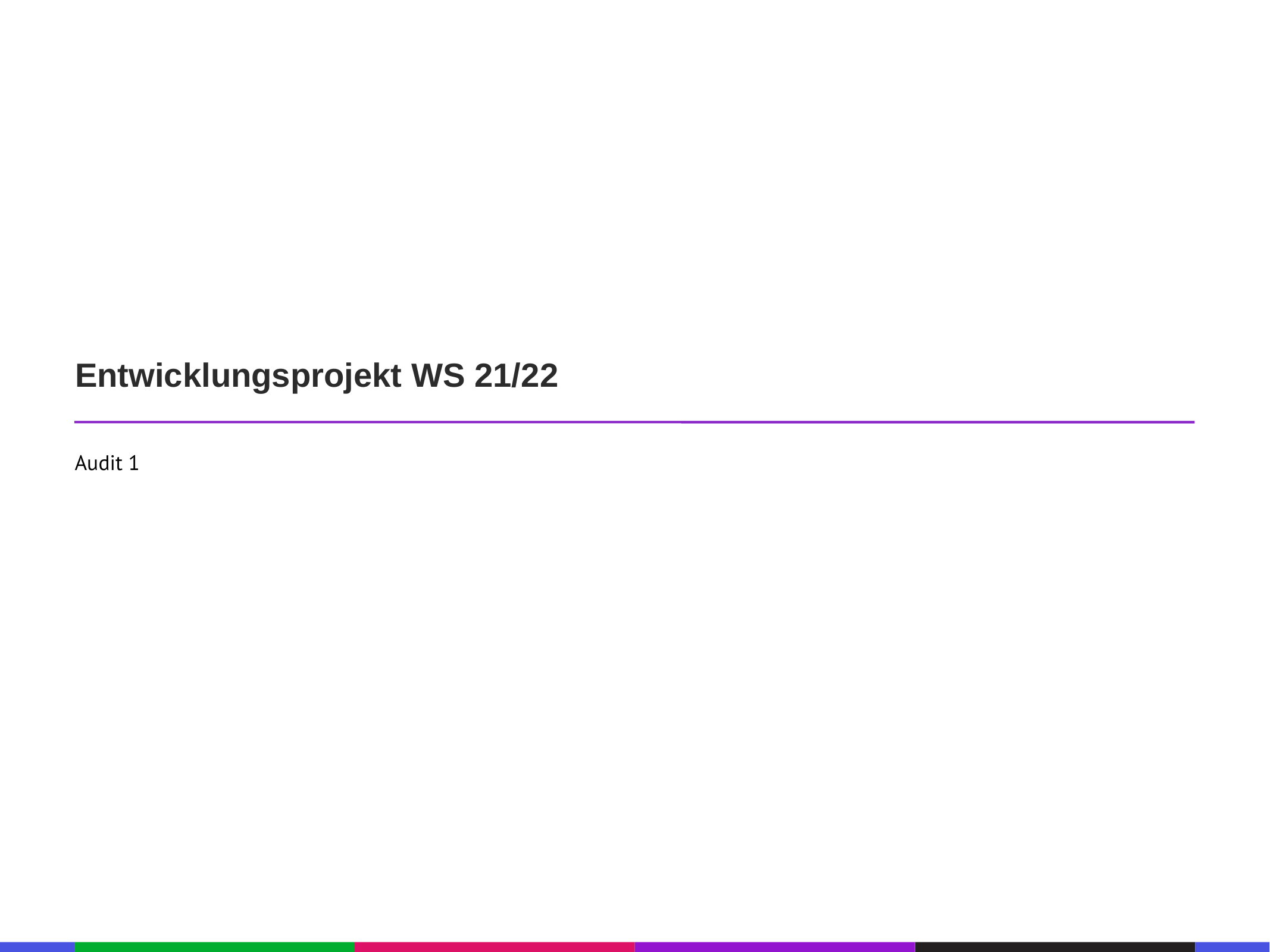

67
53
21
53
21
53
21
53
Entwicklungsprojekt WS 21/22

21
53
Audit 1
21
53
21
53
21
53
21
53

133
21
133
21
133
21
133
21
133
21
133